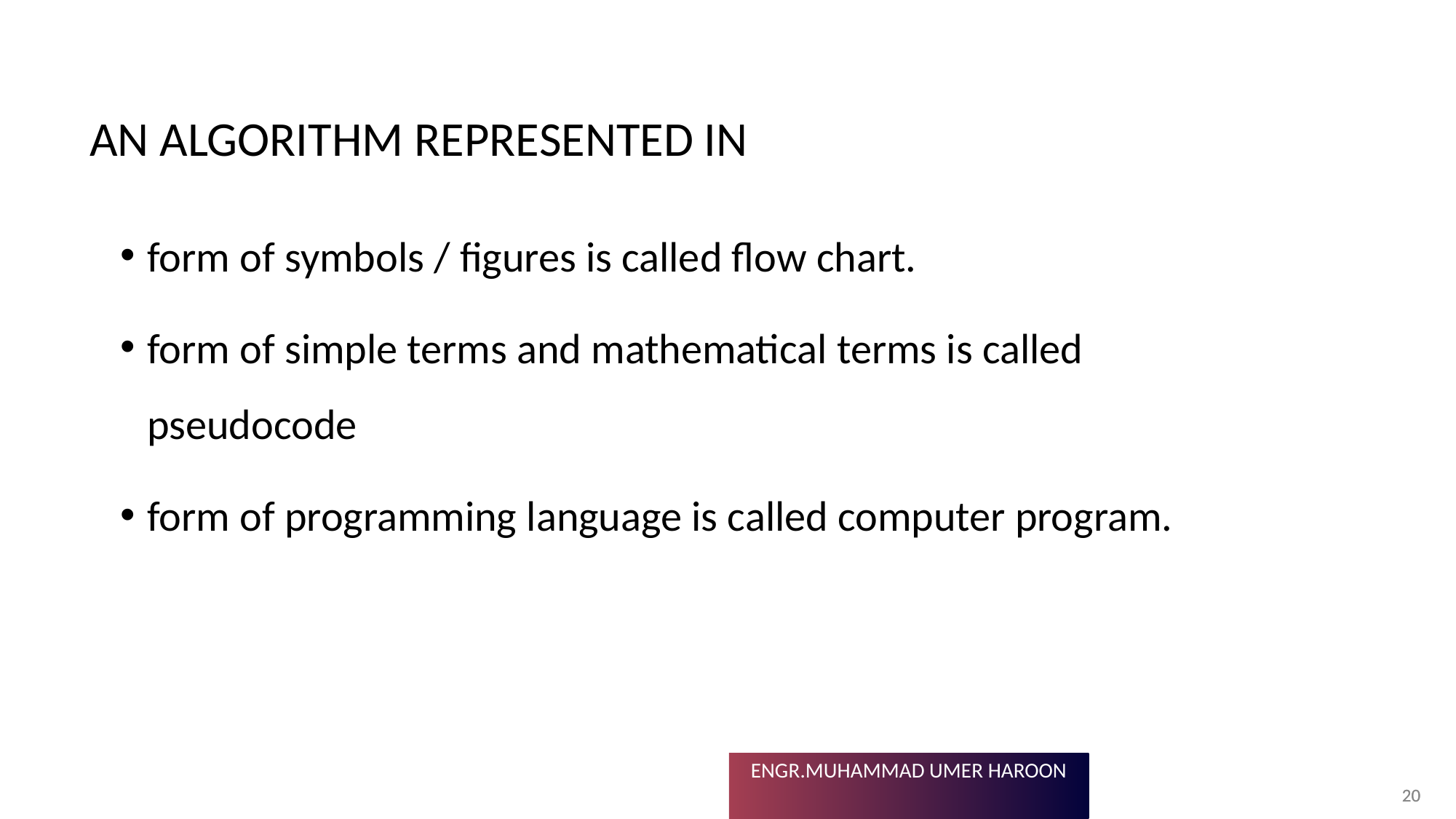

# AN ALGORITHM REPRESENTED IN
form of symbols / figures is called flow chart.
form of simple terms and mathematical terms is called pseudocode
form of programming language is called computer program.

20